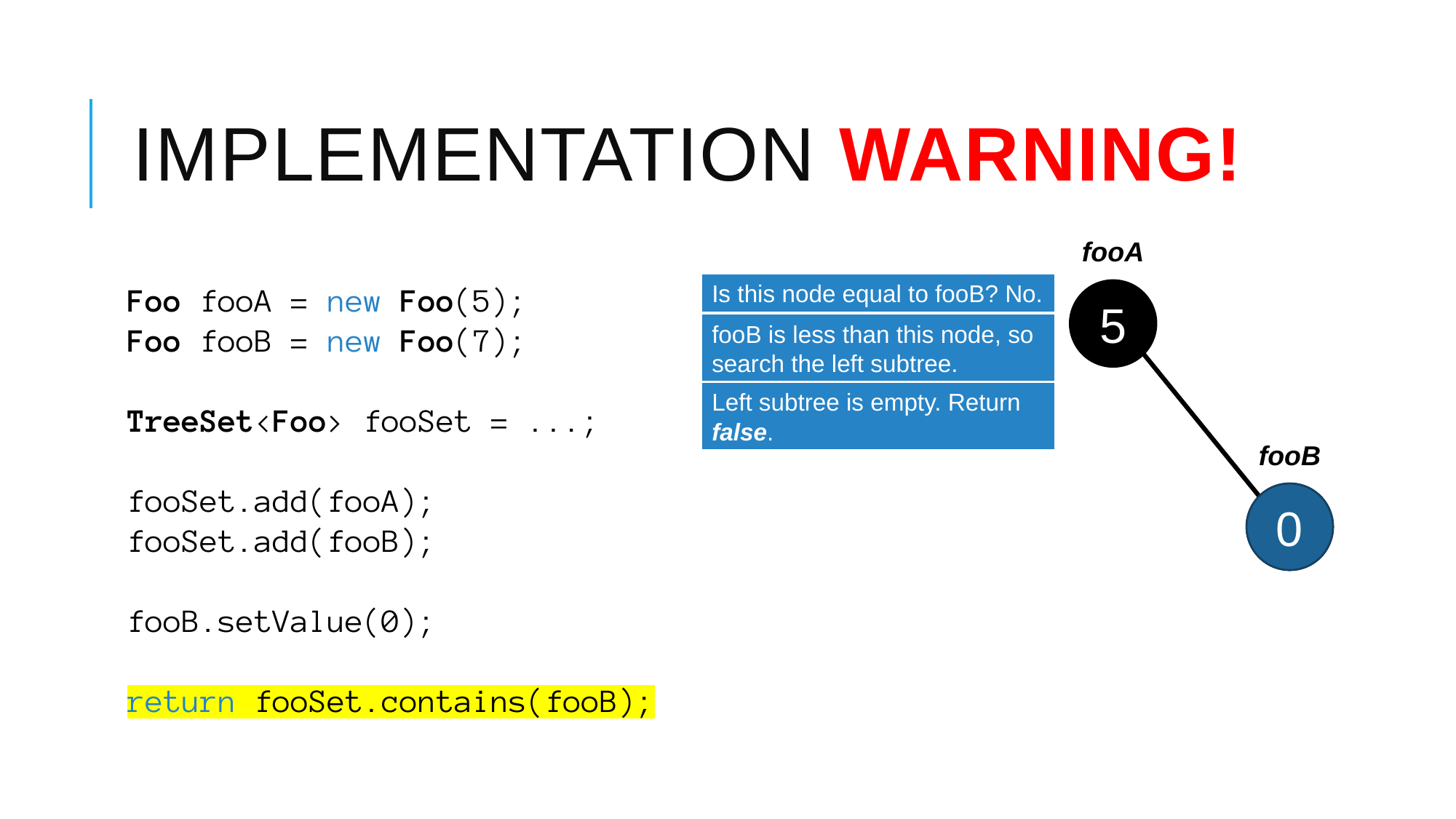

# Implementation Warning!
fooA
Foo fooA = new Foo(5);
Foo fooB = new Foo(7);

TreeSet<Foo> fooSet = ...;

fooSet.add(fooA);
fooSet.add(fooB);

fooB.setValue(0);

return fooSet.contains(fooB);
Is this node equal to fooB? No.
5
fooB is less than this node, so search the left subtree.
Left subtree is empty. Return false.
fooB
0
7